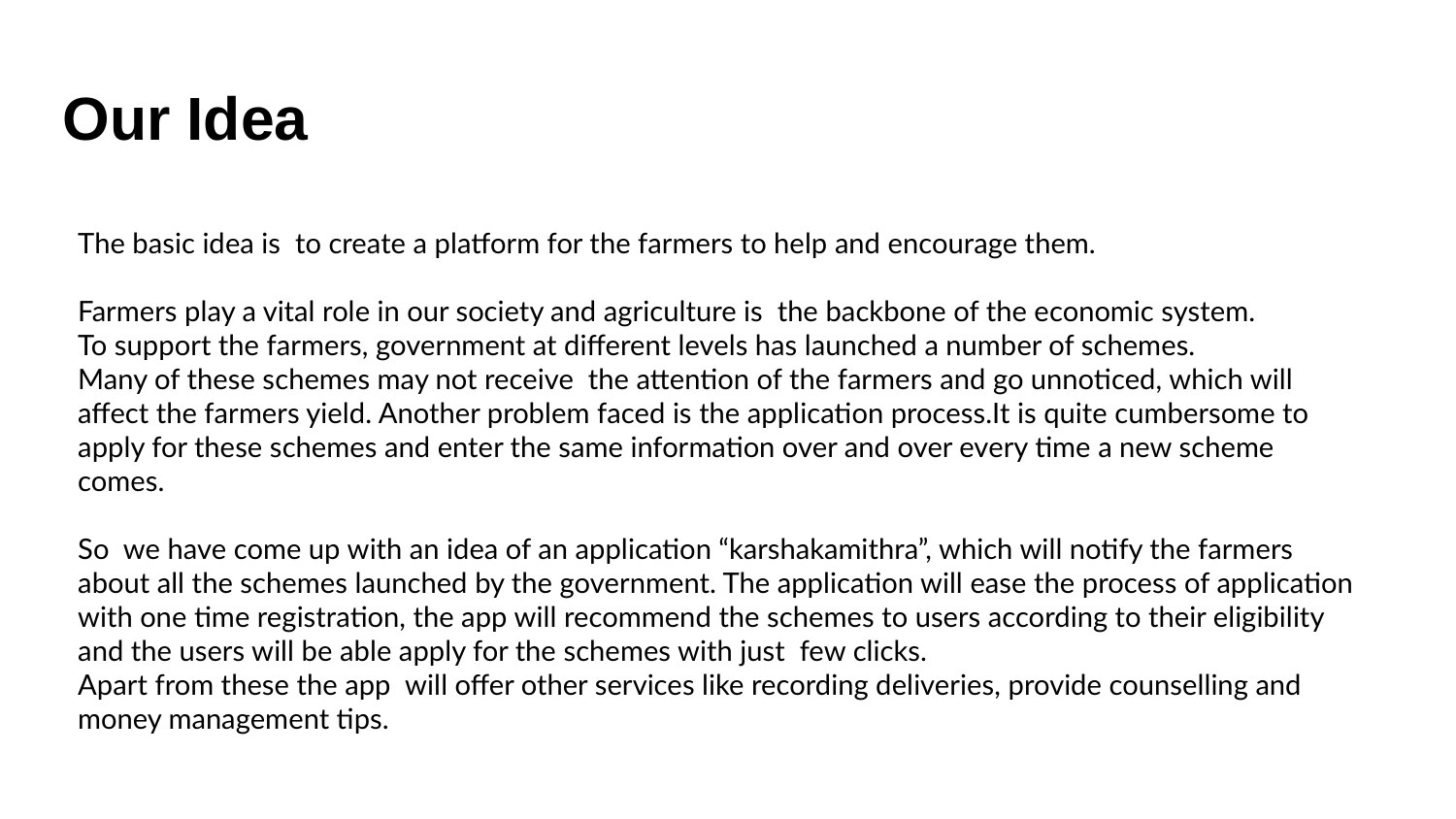

# Our Idea
The basic idea is  to create a platform for the farmers to help and encourage them.

Farmers play a vital role in our society and agriculture is  the backbone of the economic system.
To support the farmers, government at different levels has launched a number of schemes.
Many of these schemes may not receive  the attention of the farmers and go unnoticed, which will affect the farmers yield. Another problem faced is the application process.It is quite cumbersome to apply for these schemes and enter the same information over and over every time a new scheme comes.

So  we have come up with an idea of an application “karshakamithra”, which will notify the farmers about all the schemes launched by the government. The application will ease the process of application with one time registration, the app will recommend the schemes to users according to their eligibility and the users will be able apply for the schemes with just  few clicks.
Apart from these the app  will offer other services like recording deliveries, provide counselling and money management tips.